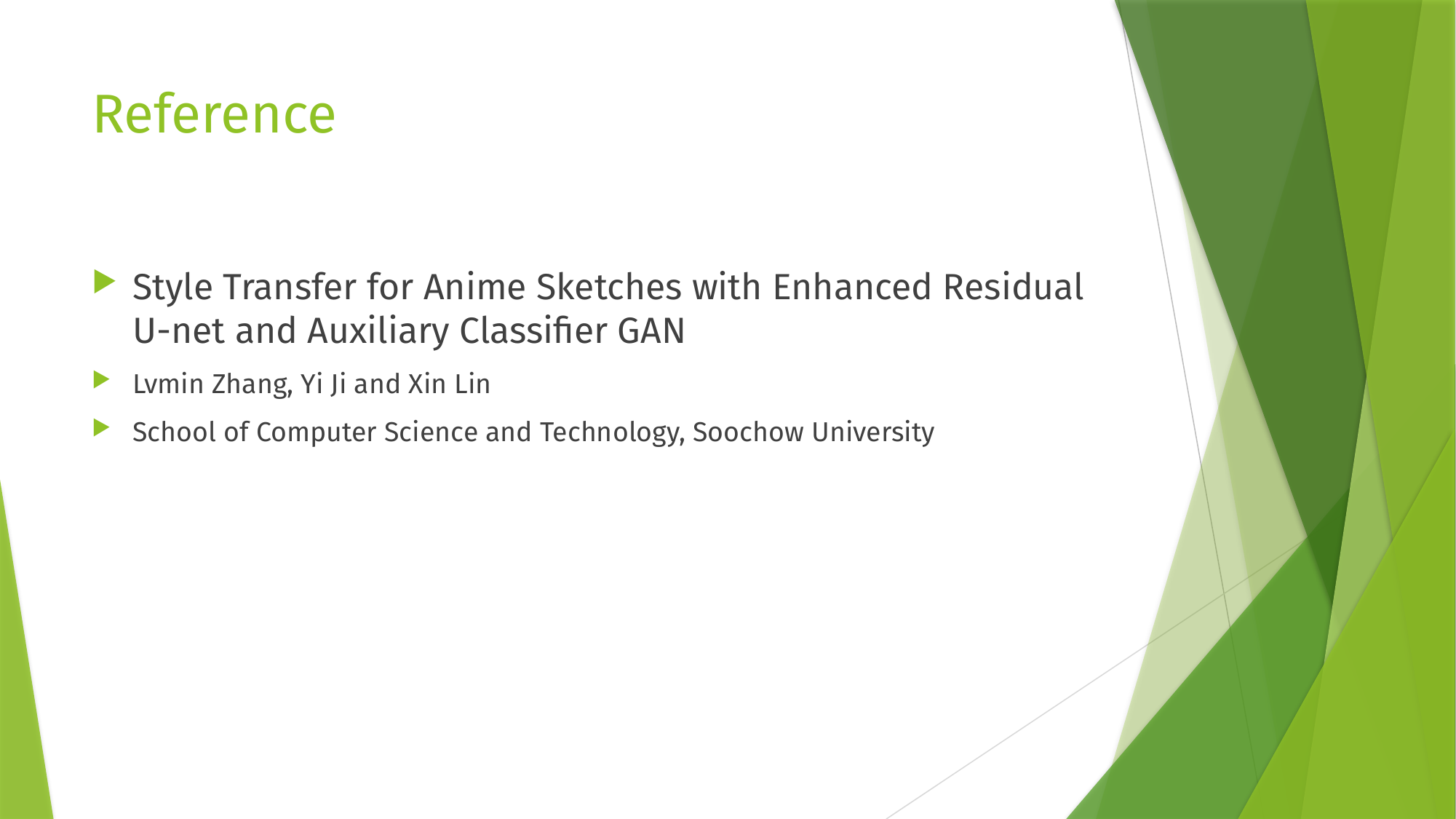

# Reference
Style Transfer for Anime Sketches with Enhanced Residual U-net and Auxiliary Classifier GAN
Lvmin Zhang, Yi Ji and Xin Lin
School of Computer Science and Technology, Soochow University